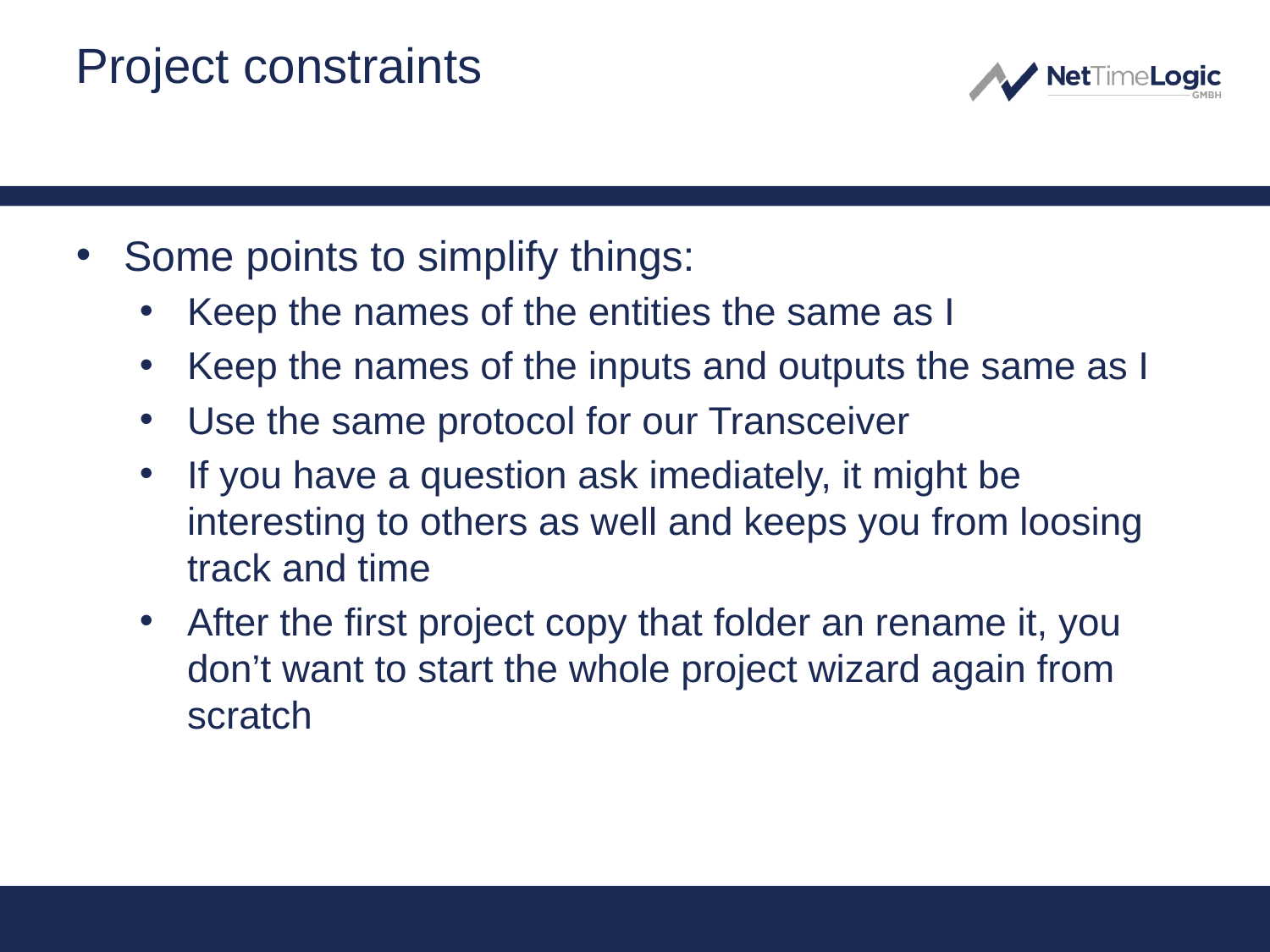

# Project constraints
Some points to simplify things:
Keep the names of the entities the same as I
Keep the names of the inputs and outputs the same as I
Use the same protocol for our Transceiver
If you have a question ask imediately, it might be interesting to others as well and keeps you from loosing track and time
After the first project copy that folder an rename it, you don’t want to start the whole project wizard again from scratch